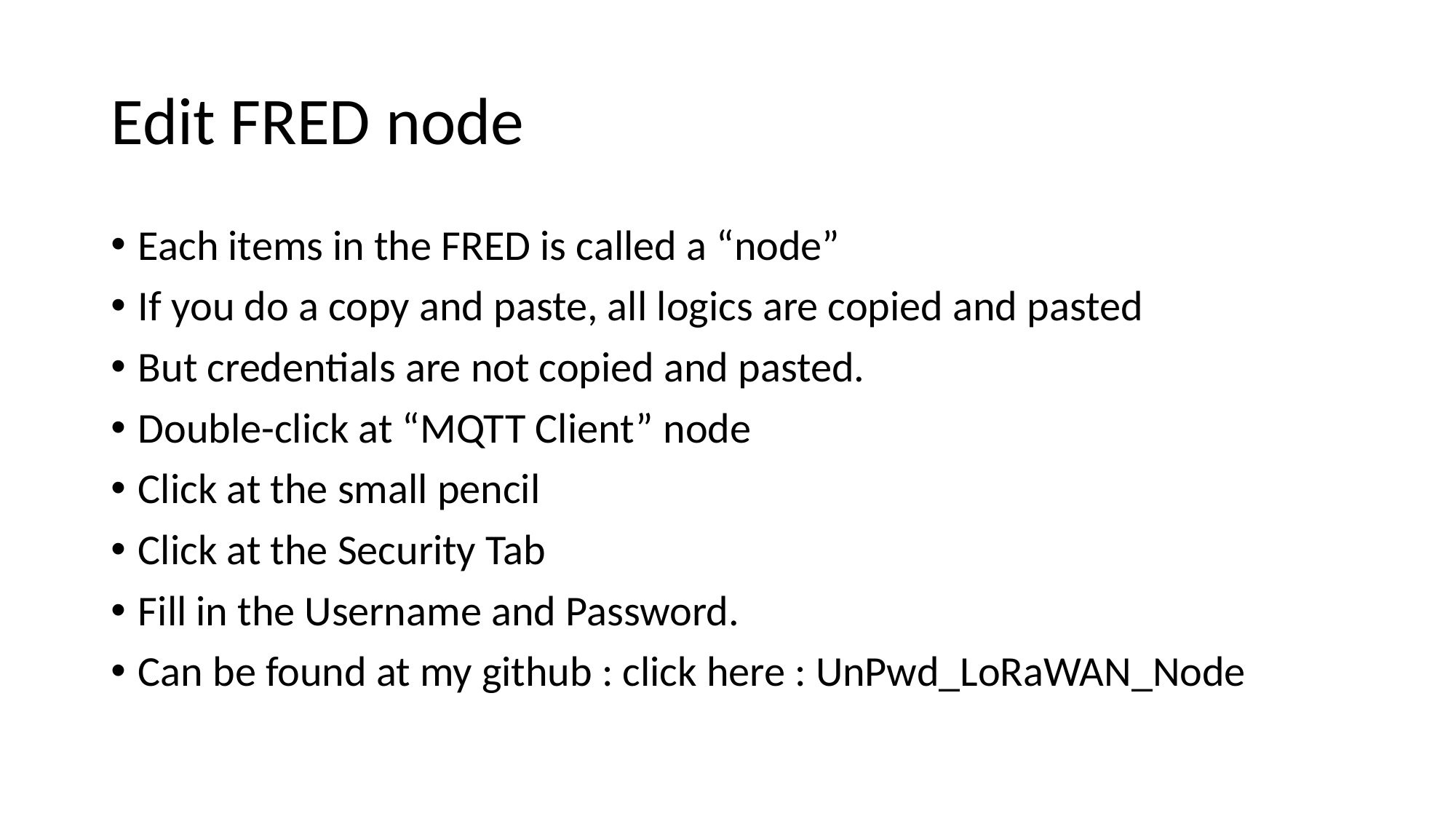

# Edit FRED node
Each items in the FRED is called a “node”
If you do a copy and paste, all logics are copied and pasted
But credentials are not copied and pasted.
Double-click at “MQTT Client” node
Click at the small pencil
Click at the Security Tab
Fill in the Username and Password.
Can be found at my github : click here : UnPwd_LoRaWAN_Node